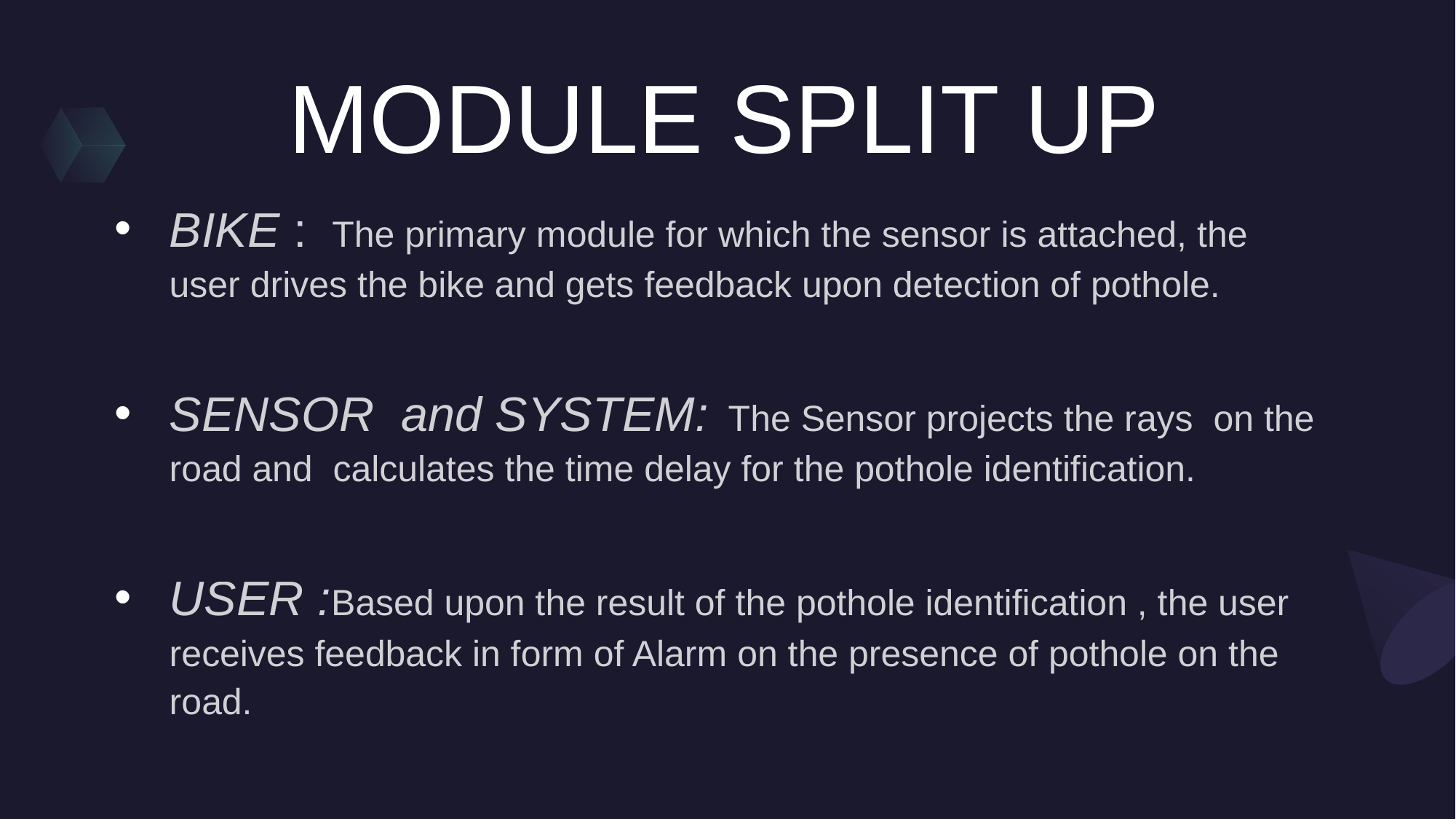

# MODULE SPLIT UP
BIKE :  The primary module for which the sensor is attached, the user drives the bike and gets feedback upon detection of pothole.

SENSOR  and SYSTEM:  The Sensor projects the rays  on the road and  calculates the time delay for the pothole identification.

USER :Based upon the result of the pothole identification , the user receives feedback in form of Alarm on the presence of pothole on the road.